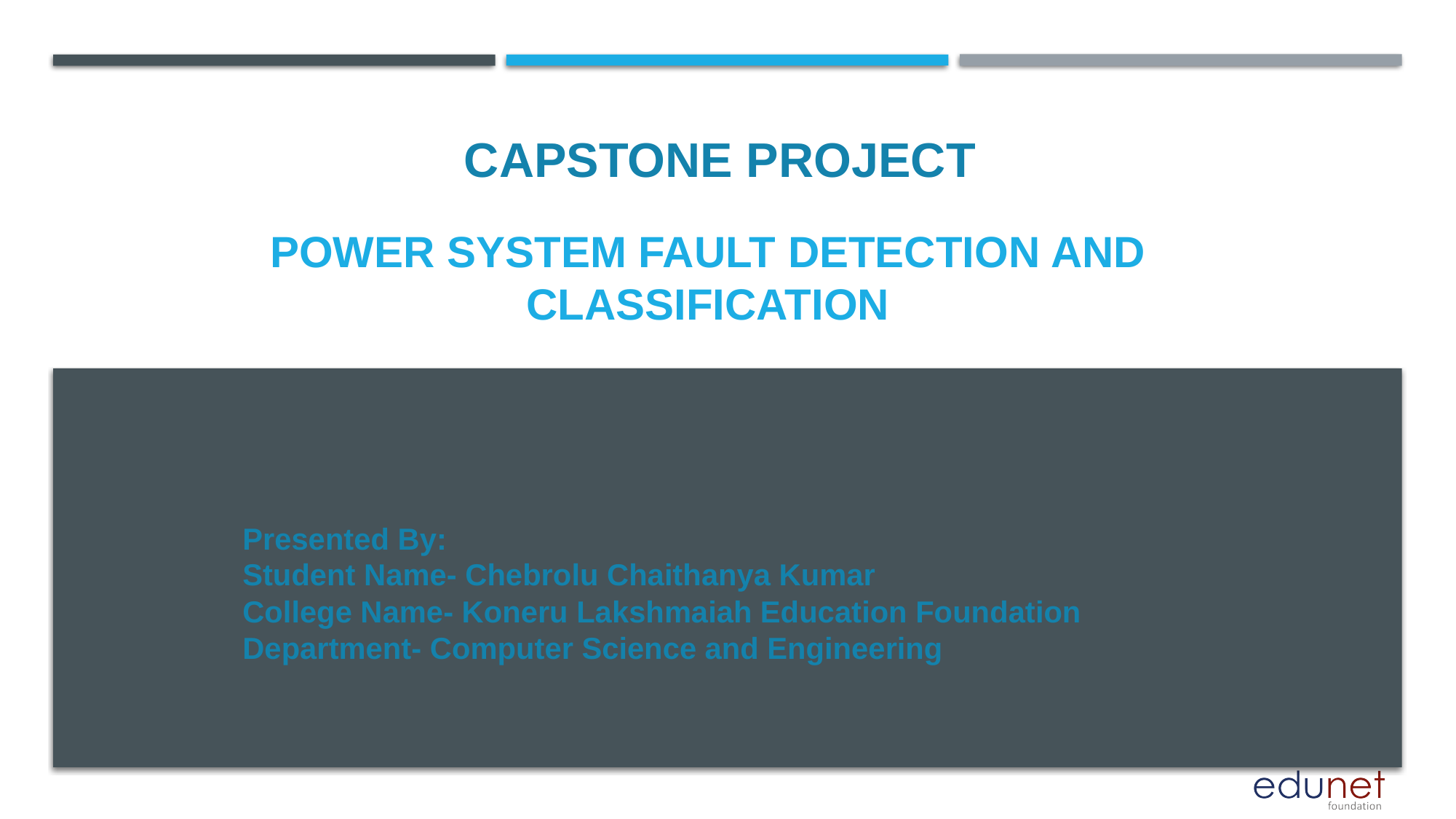

CAPSTONE PROJECT
# Power system fault detection and classification
Presented By:
Student Name- Chebrolu Chaithanya Kumar
College Name- Koneru Lakshmaiah Education Foundation
Department- Computer Science and Engineering